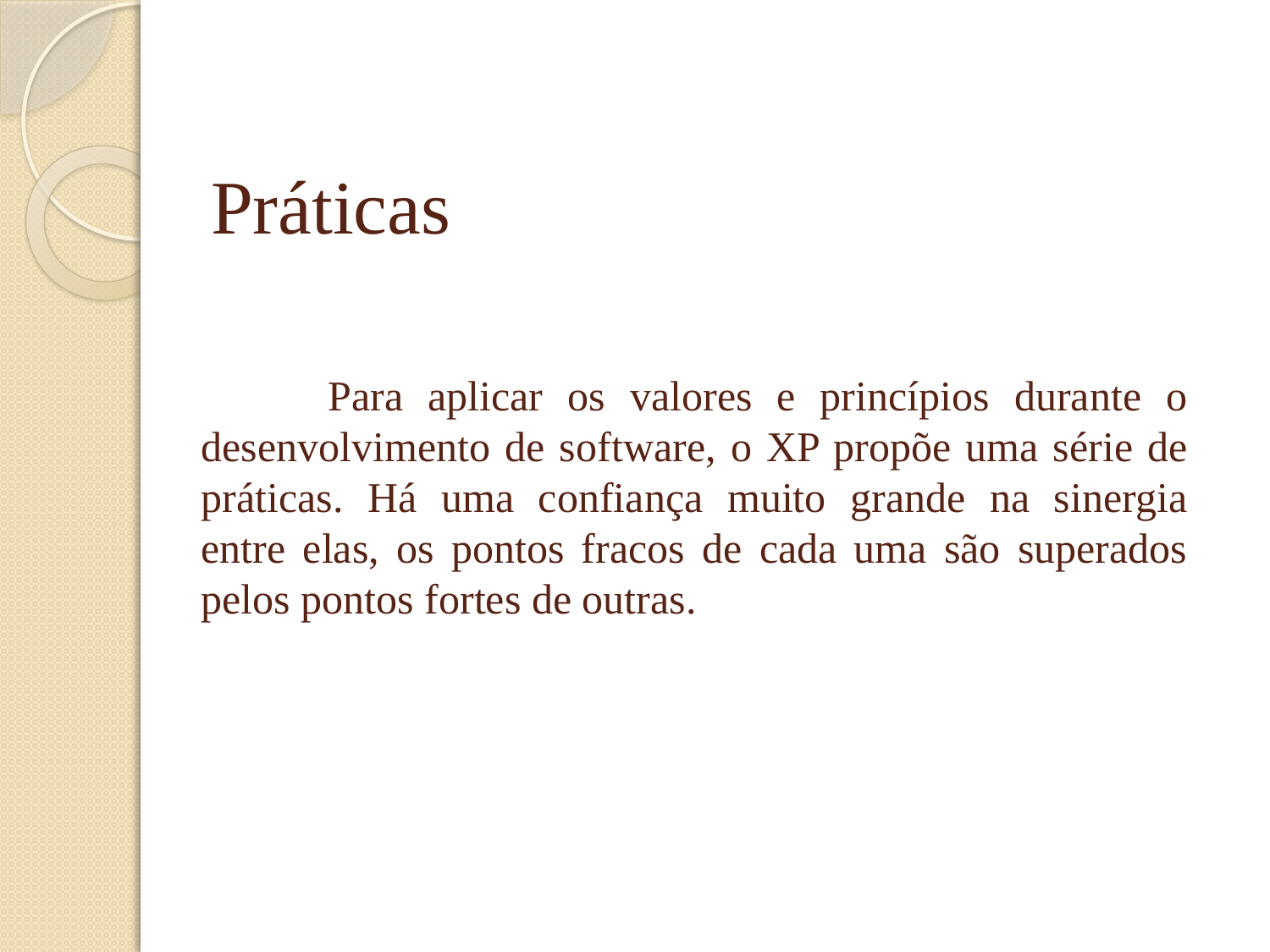

# Práticas
	Para aplicar os valores e princípios durante o desenvolvimento de software, o XP propõe uma série de práticas. Há uma confiança muito grande na sinergia entre elas, os pontos fracos de cada uma são superados pelos pontos fortes de outras.